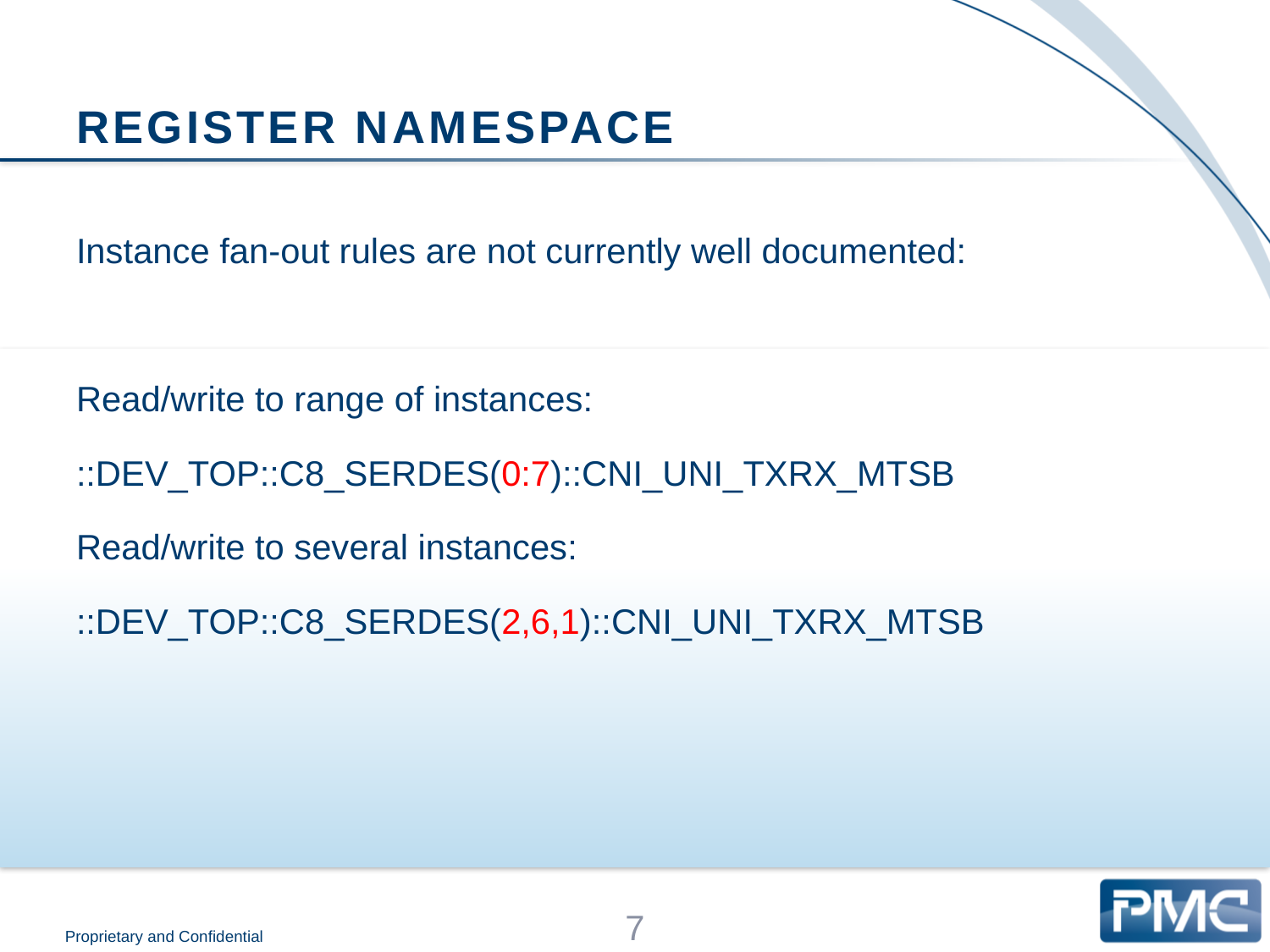

# Register namespace
Instance fan-out rules are not currently well documented:

Read/write to range of instances:
::DEV_TOP::C8_SERDES(0:7)::CNI_UNI_TXRX_MTSB
Read/write to several instances:
::DEV_TOP::C8_SERDES(2,6,1)::CNI_UNI_TXRX_MTSB

7